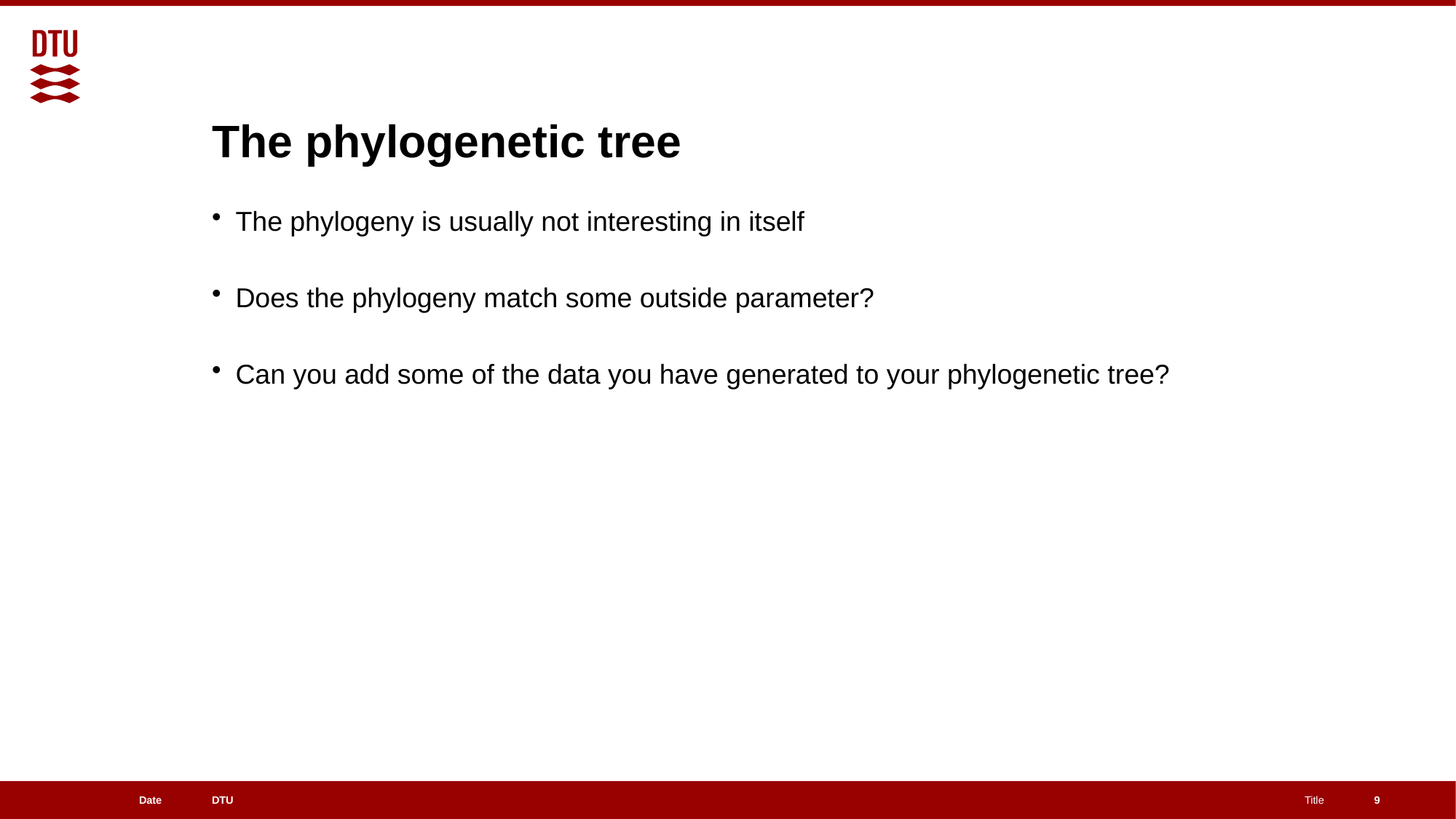

# The phylogenetic tree
The phylogeny is usually not interesting in itself

Does the phylogeny match some outside parameter?

Can you add some of the data you have generated to your phylogenetic tree?

9